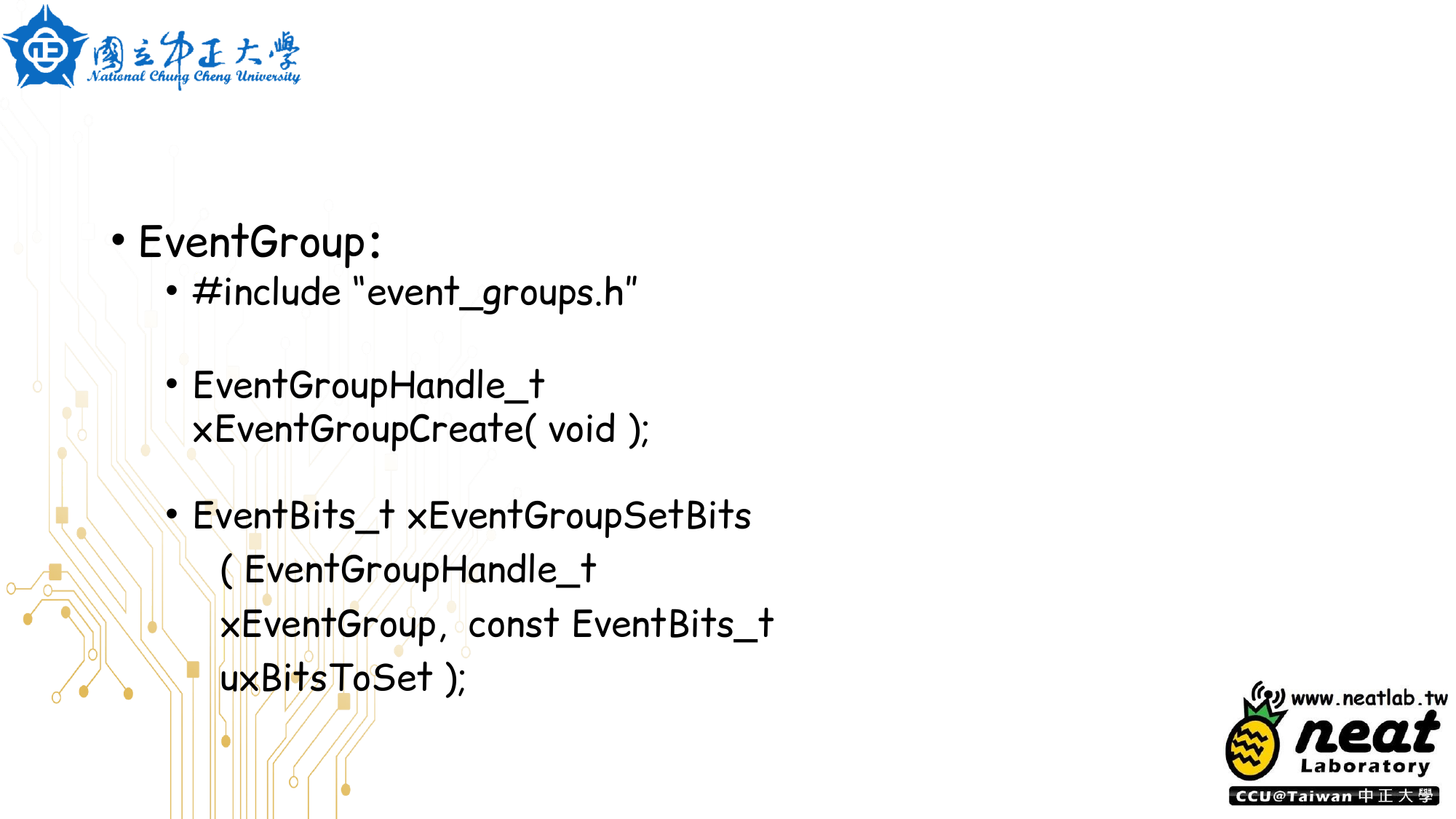

EventGroup:
#include “event_groups.h”

EventGroupHandle_t xEventGroupCreate( void );
EventBits_t xEventGroupSetBits
( EventGroupHandle_t xEventGroup,  const EventBits_t uxBitsToSet );